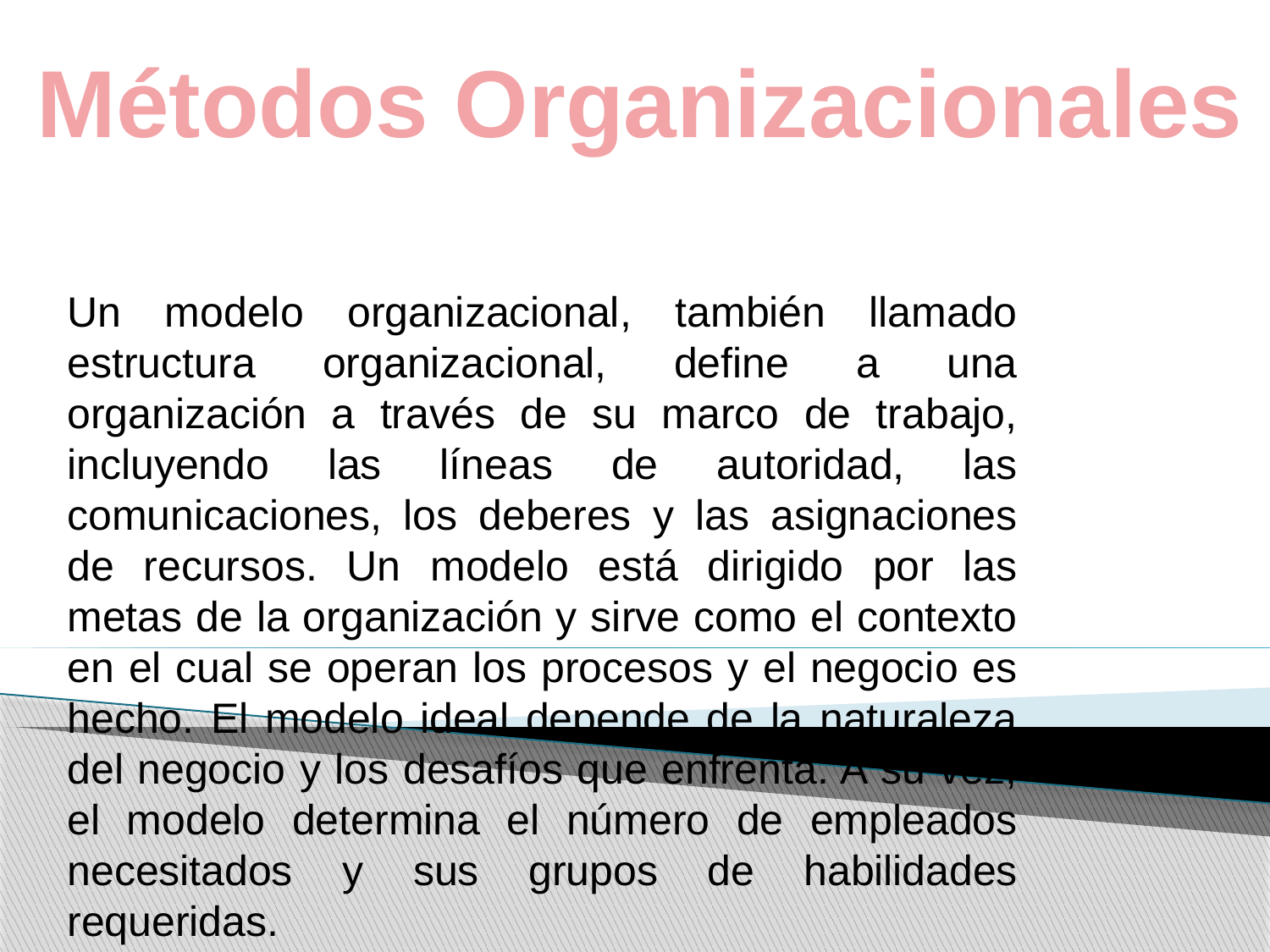

Métodos Organizacionales
Un modelo organizacional, también llamado estructura organizacional, define a una organización a través de su marco de trabajo, incluyendo las líneas de autoridad, las comunicaciones, los deberes y las asignaciones de recursos. Un modelo está dirigido por las metas de la organización y sirve como el contexto en el cual se operan los procesos y el negocio es hecho. El modelo ideal depende de la naturaleza del negocio y los desafíos que enfrenta. A su vez, el modelo determina el número de empleados necesitados y sus grupos de habilidades requeridas.